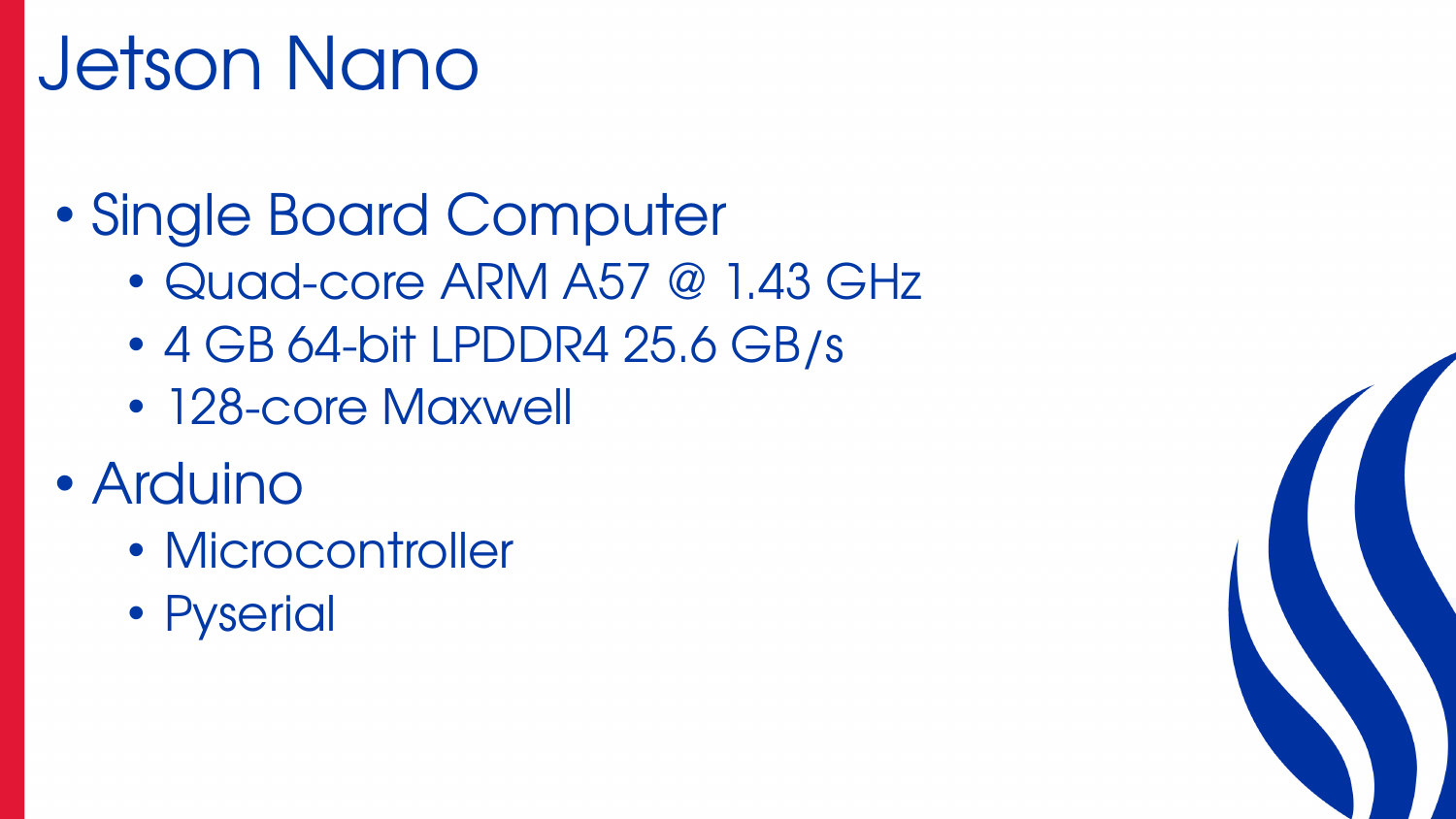

# Jetson Nano
Single Board Computer
Quad-core ARM A57 @ 1.43 GHz
4 GB 64-bit LPDDR4 25.6 GB/s
128-core Maxwell
Arduino
Microcontroller
Pyserial